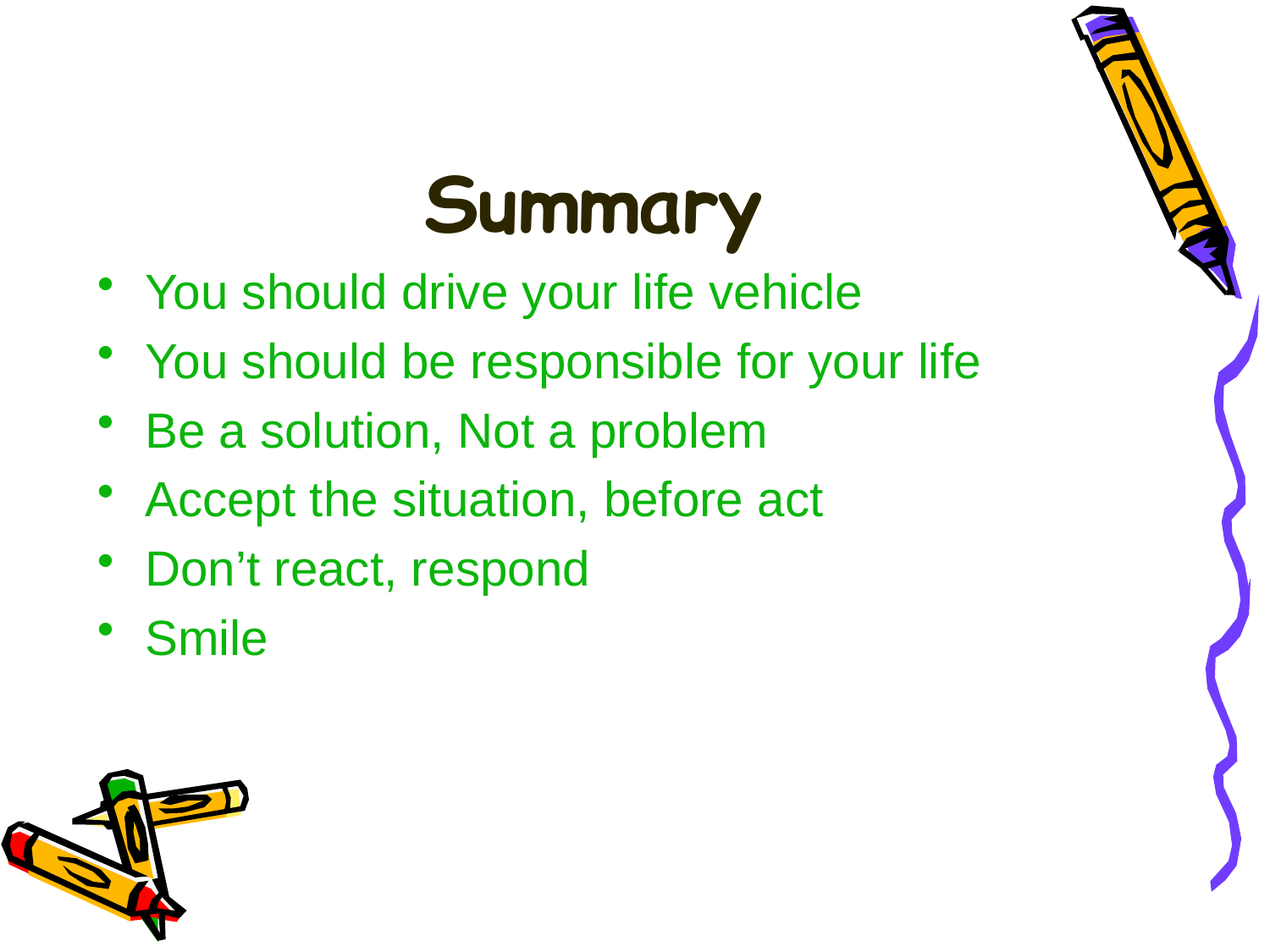

# Summary
You should drive your life vehicle
You should be responsible for your life
Be a solution, Not a problem
Accept the situation, before act
Don’t react, respond
Smile